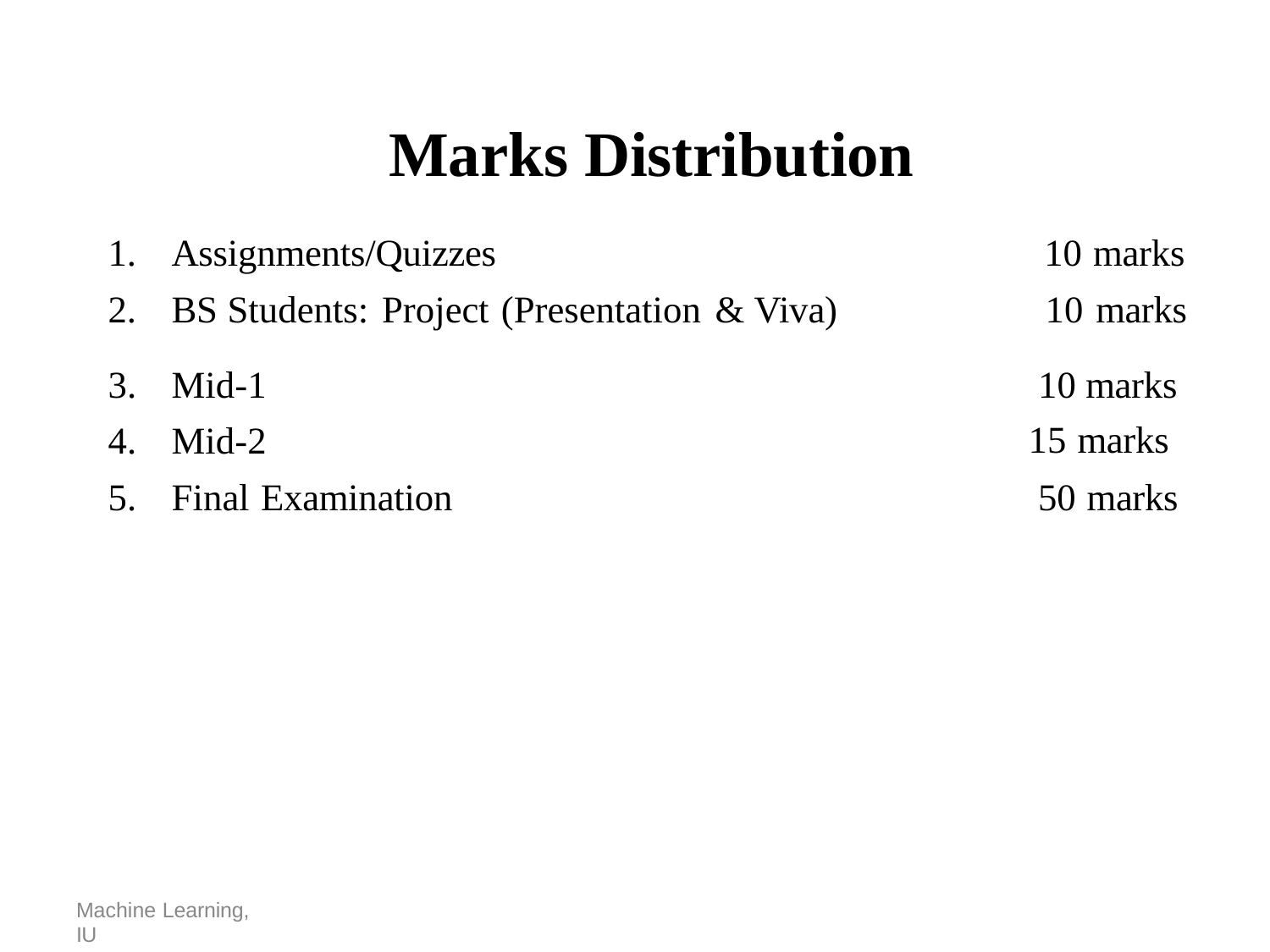

# Marks Distribution
Assignments/Quizzes
BS Students: Project (Presentation & Viva)
10 marks
10 marks
10 marks
15 marks
50 marks
Mid-1
Mid-2
Final Examination
Machine Learning, IU